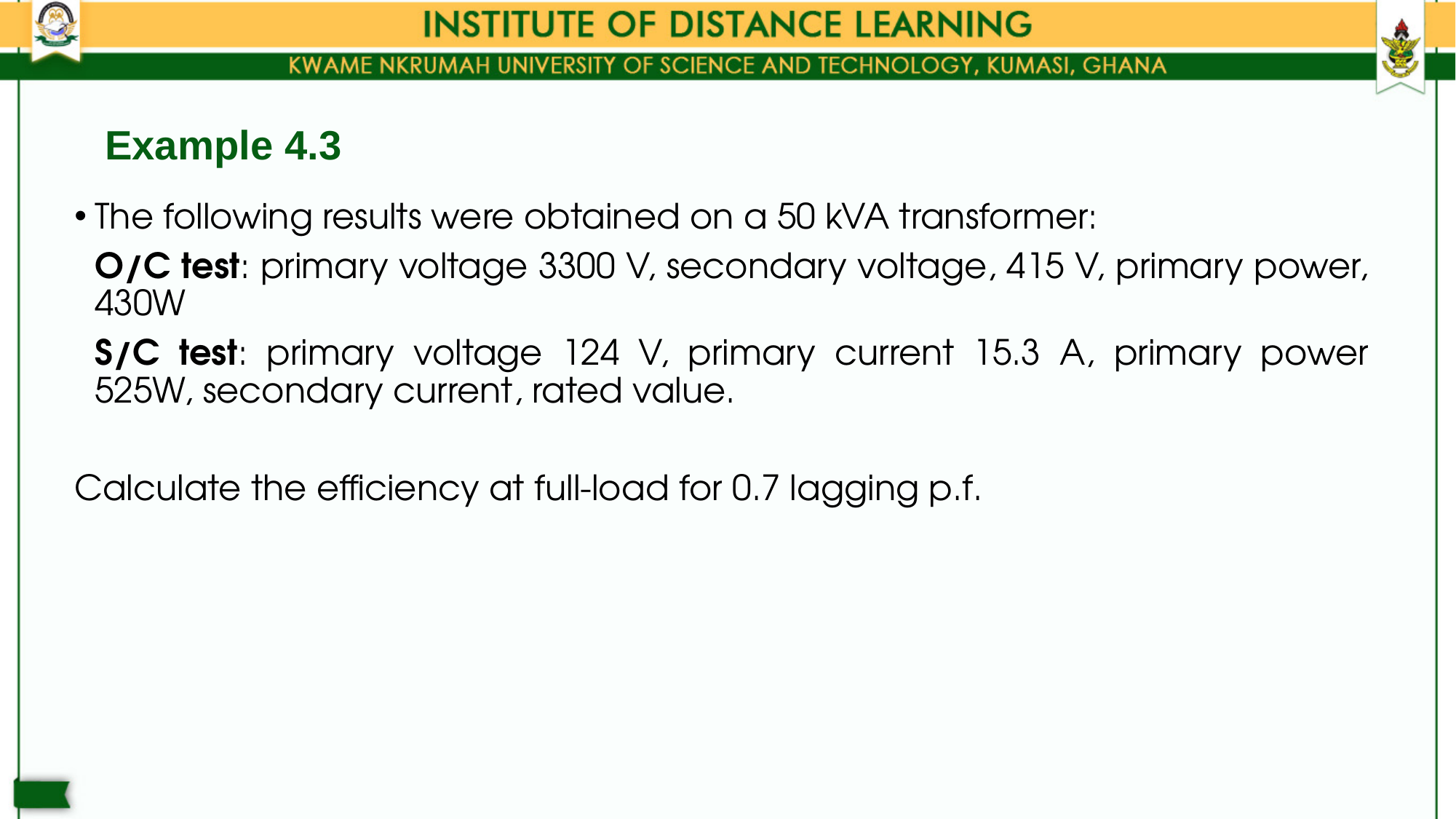

# Example 4.3
The following results were obtained on a 50 kVA transformer:
	O/C test: primary voltage 3300 V, secondary voltage, 415 V, primary power, 430W
	S/C test: primary voltage 124 V, primary current 15.3 A, primary power 525W, secondary current, rated value.

Calculate the efficiency at full-load for 0.7 lagging p.f.